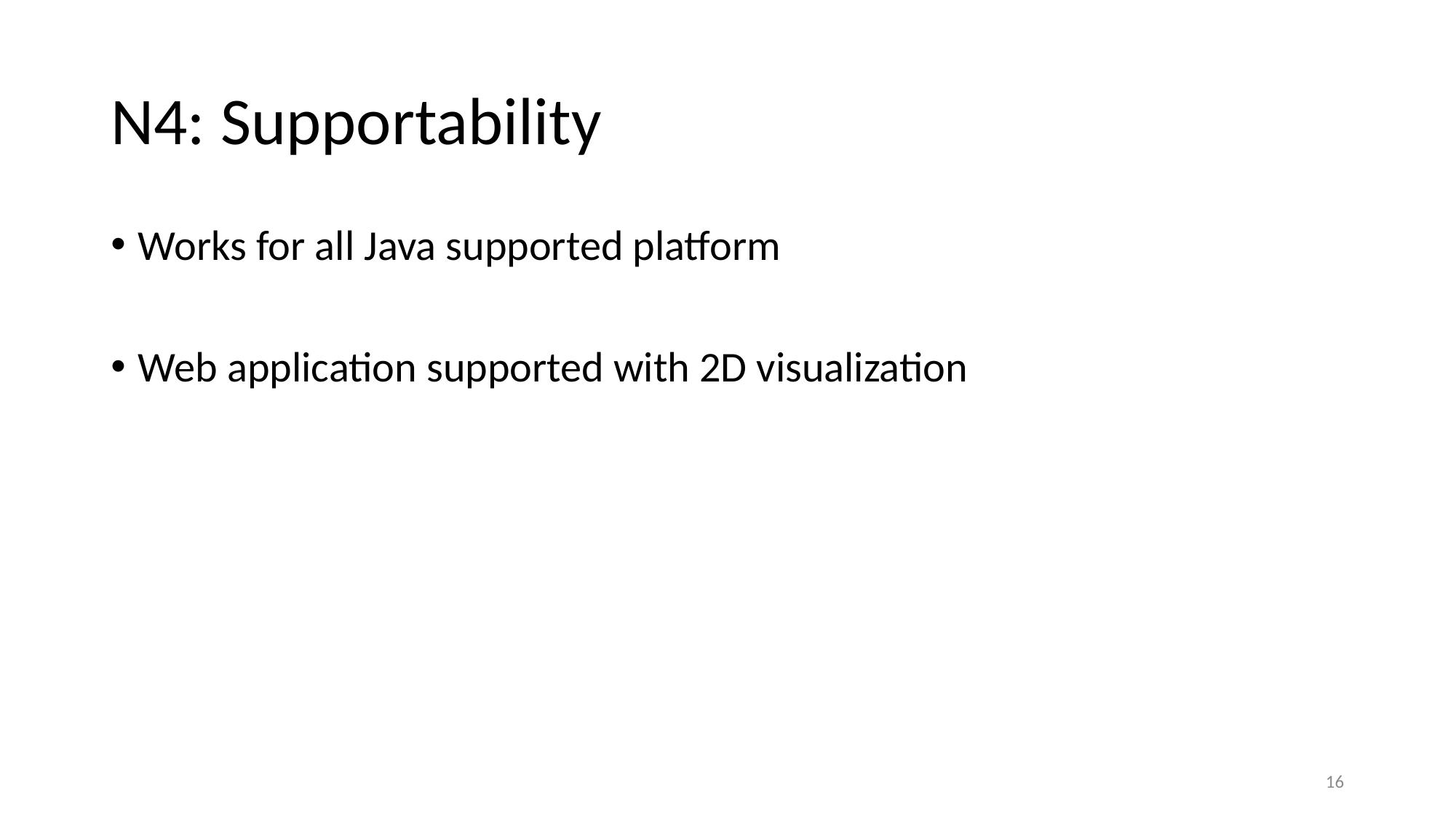

# N4: Supportability
Works for all Java supported platform

Web application supported with 2D visualization
16